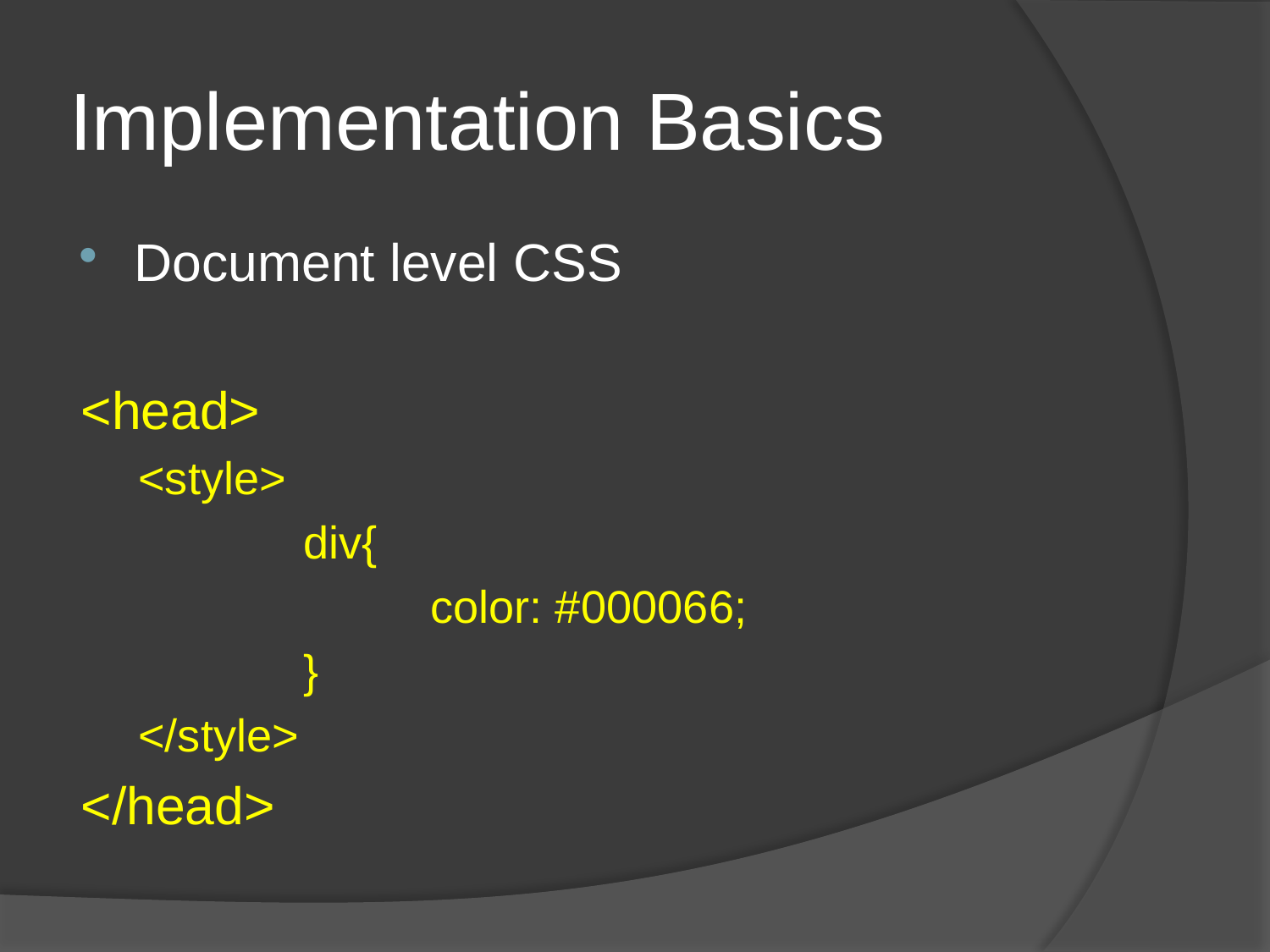

# Implementation Basics
Document level CSS

<head>
<style>
		div{
			color: #000066;
		}
</style>
</head>